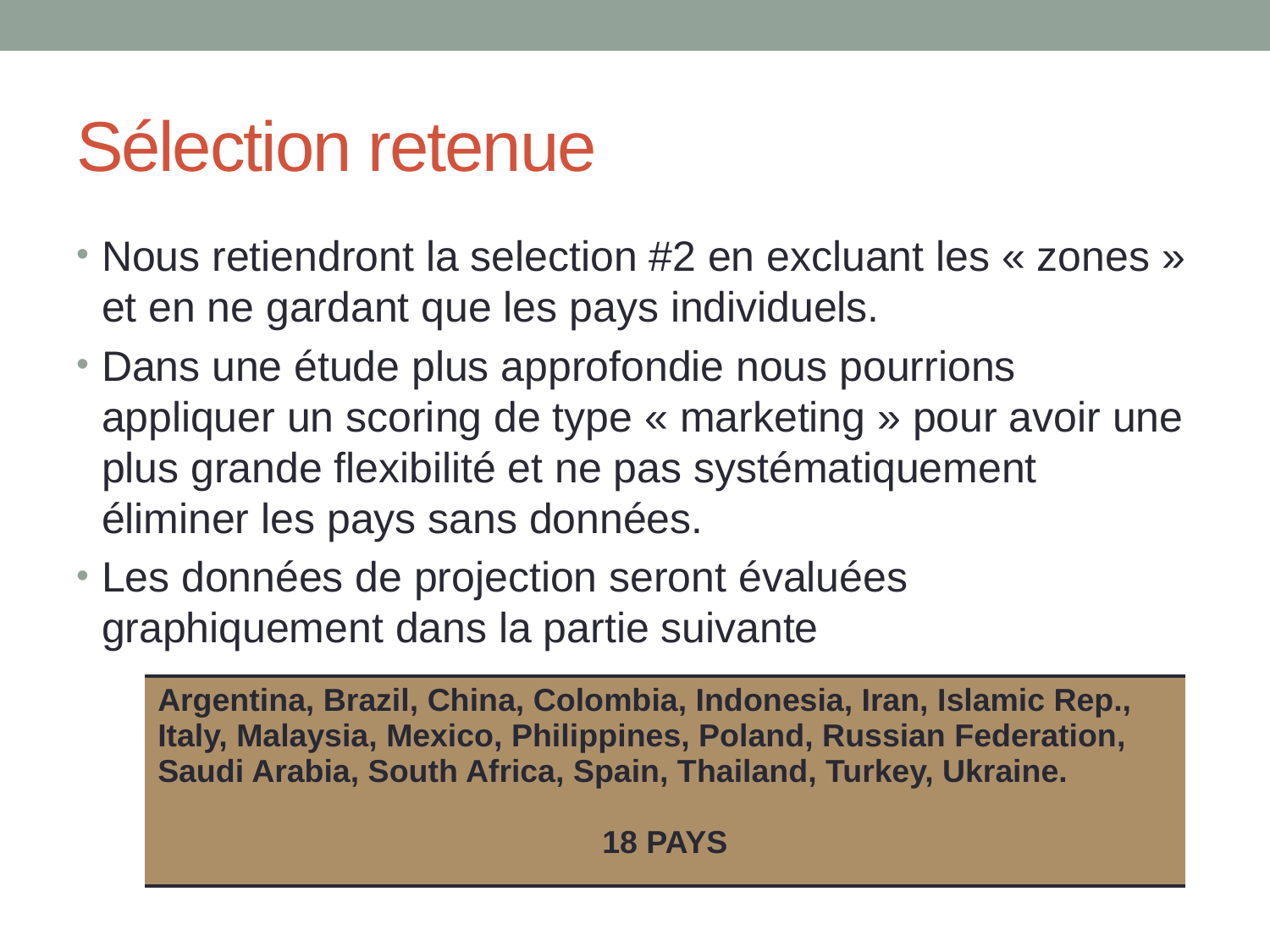

# Sélection retenue
Nous retiendront la selection #2 en excluant les « zones » et en ne gardant que les pays individuels.
Dans une étude plus approfondie nous pourrions appliquer un scoring de type « marketing » pour avoir une plus grande flexibilité et ne pas systématiquement éliminer les pays sans données.
Les données de projection seront évaluées graphiquement dans la partie suivante
| Argentina, Brazil, China, Colombia, Indonesia, Iran, Islamic Rep., Italy, Malaysia, Mexico, Philippines, Poland, Russian Federation, Saudi Arabia, South Africa, Spain, Thailand, Turkey, Ukraine. 18 PAYS |
| --- |